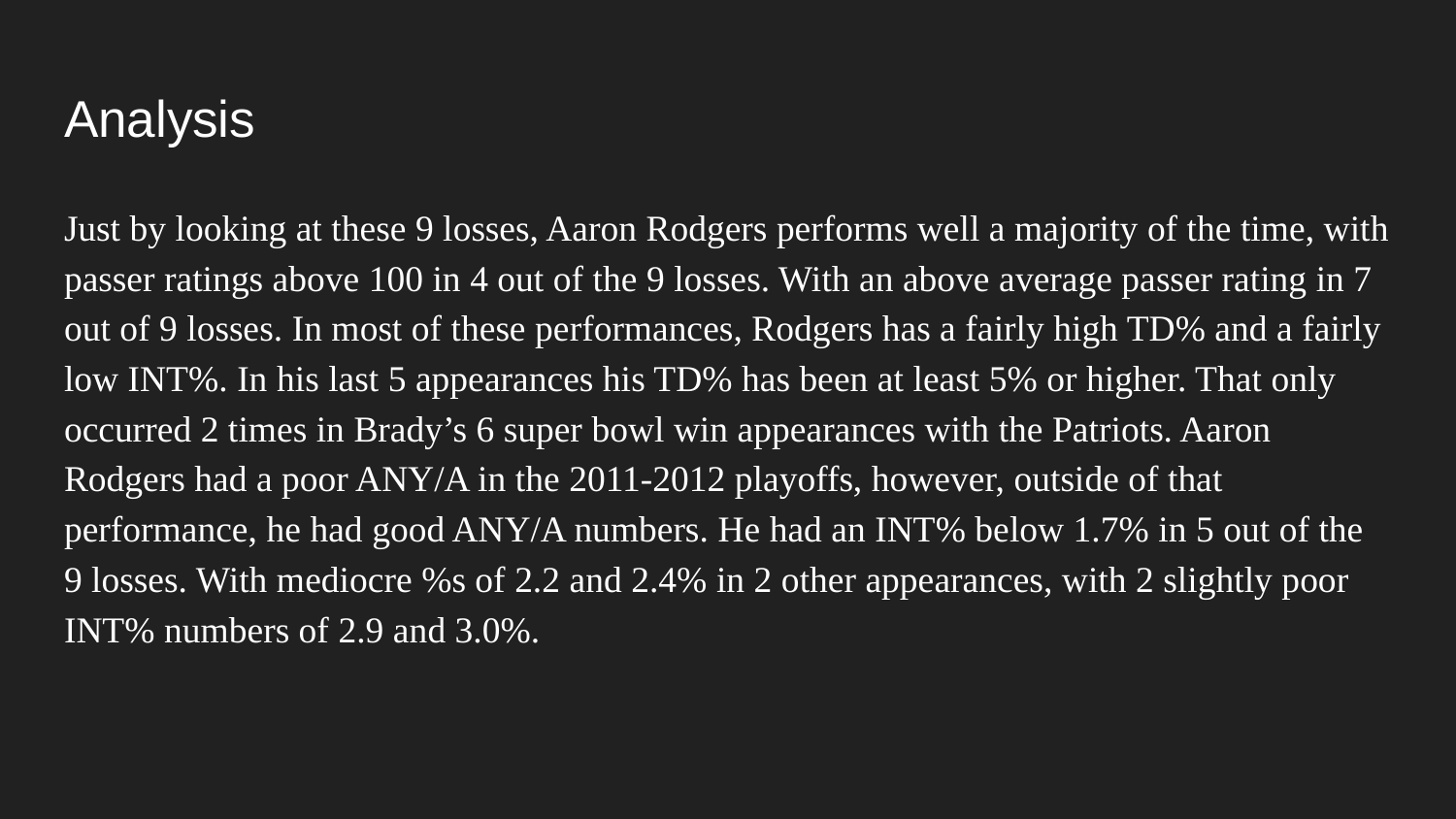

# Analysis
Just by looking at these 9 losses, Aaron Rodgers performs well a majority of the time, with passer ratings above 100 in 4 out of the 9 losses. With an above average passer rating in 7 out of 9 losses. In most of these performances, Rodgers has a fairly high TD% and a fairly low INT%. In his last 5 appearances his TD% has been at least 5% or higher. That only occurred 2 times in Brady’s 6 super bowl win appearances with the Patriots. Aaron Rodgers had a poor ANY/A in the 2011-2012 playoffs, however, outside of that performance, he had good ANY/A numbers. He had an INT% below 1.7% in 5 out of the 9 losses. With mediocre %s of 2.2 and 2.4% in 2 other appearances, with 2 slightly poor INT% numbers of 2.9 and 3.0%.